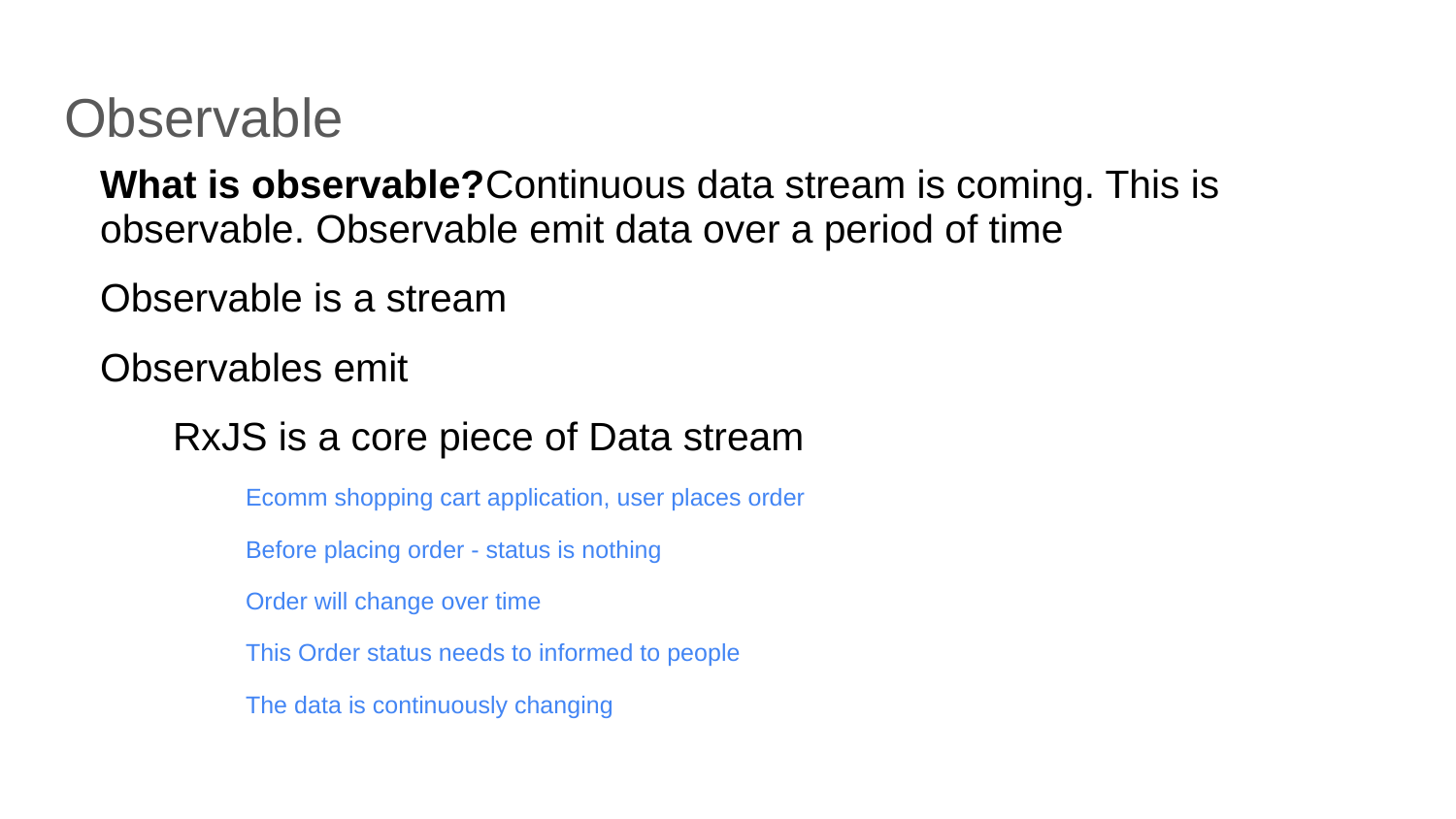

# Observable
What is observable?Continuous data stream is coming. This is observable. Observable emit data over a period of time
Observable is a stream
Observables emit
RxJS is a core piece of Data stream
Ecomm shopping cart application, user places order
Before placing order - status is nothing
Order will change over time
This Order status needs to informed to people
The data is continuously changing